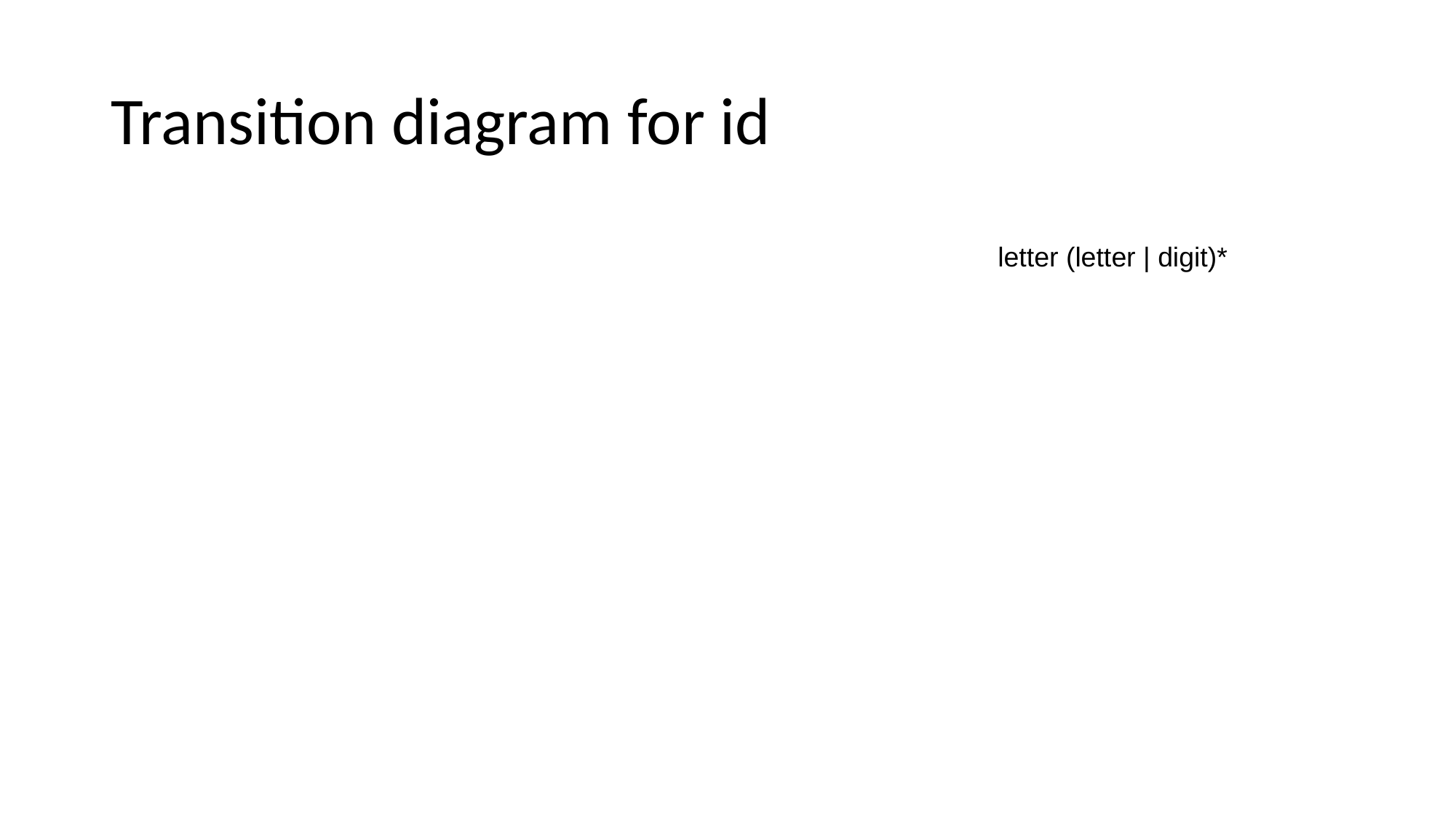

# Transition diagram for id

letter (letter | digit)*